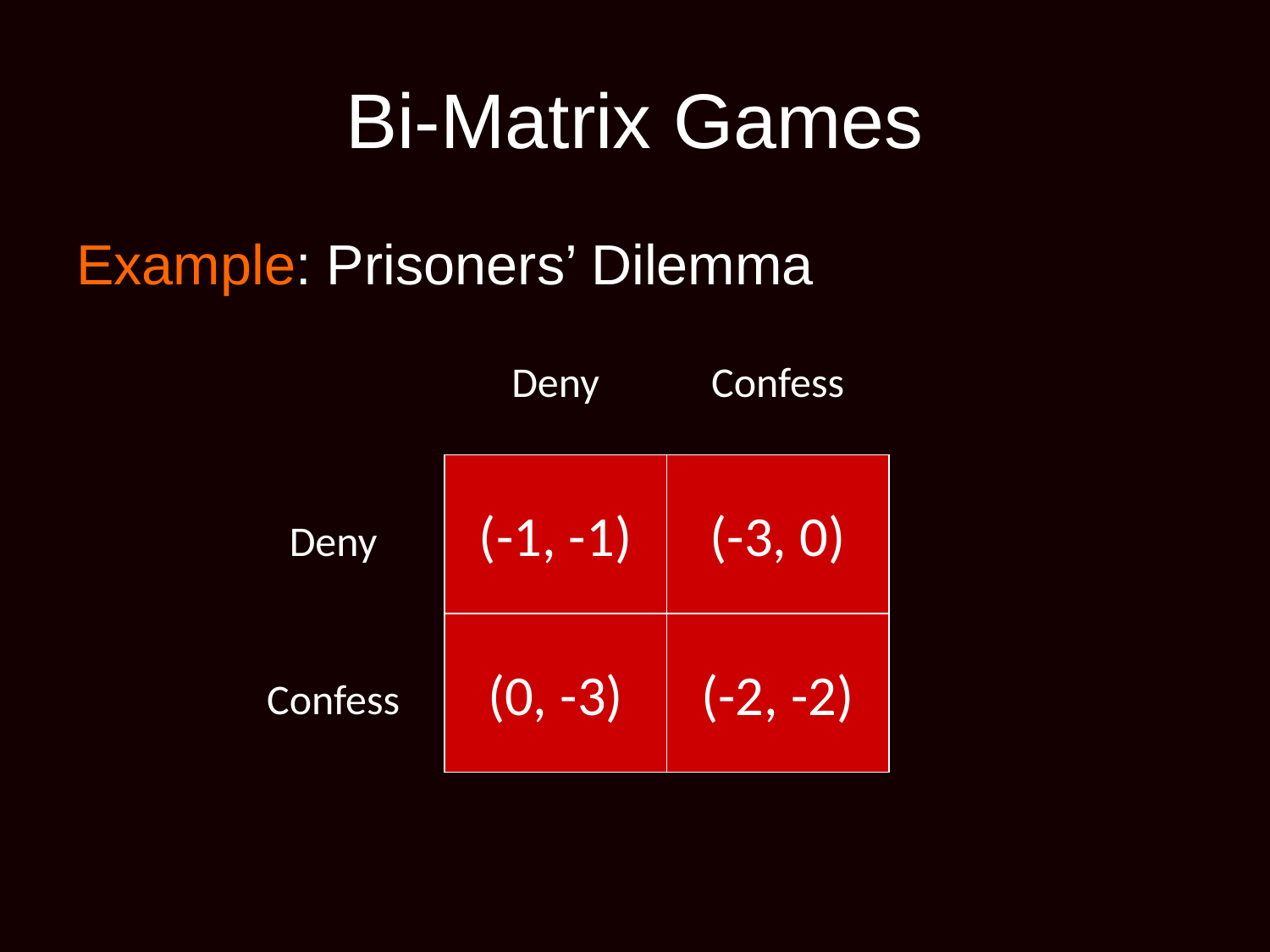

# Bi-Matrix Games
Example: Prisoners’ Dilemma
Deny
Confess
(-1, -1)
(-3, 0)
(0, -3)
(-2, -2)
Deny
Confess